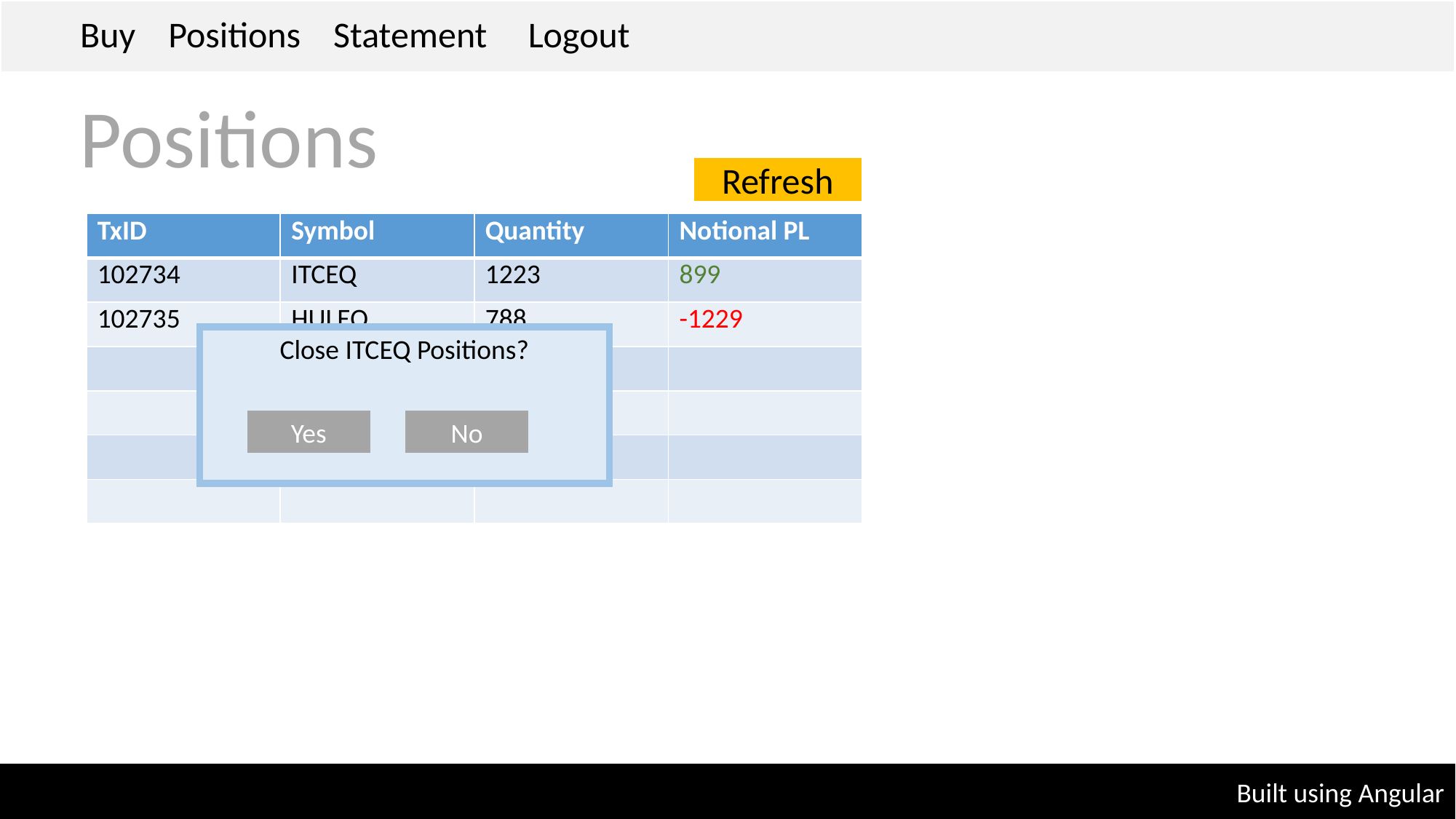

Buy    Positions    Statement     Logout
Positions
Refresh
| TxID | Symbol | Quantity | Notional PL |
| --- | --- | --- | --- |
| 102734 | ITCEQ | 1223 | 899 |
| 102735 | HULEQ | 788 | -1229 |
|  |  |  |  |
|  |  |  |  |
|  |  |  |  |
|  |  |  |  |
Close ITCEQ Positions?
Yes
No
Built using Angular